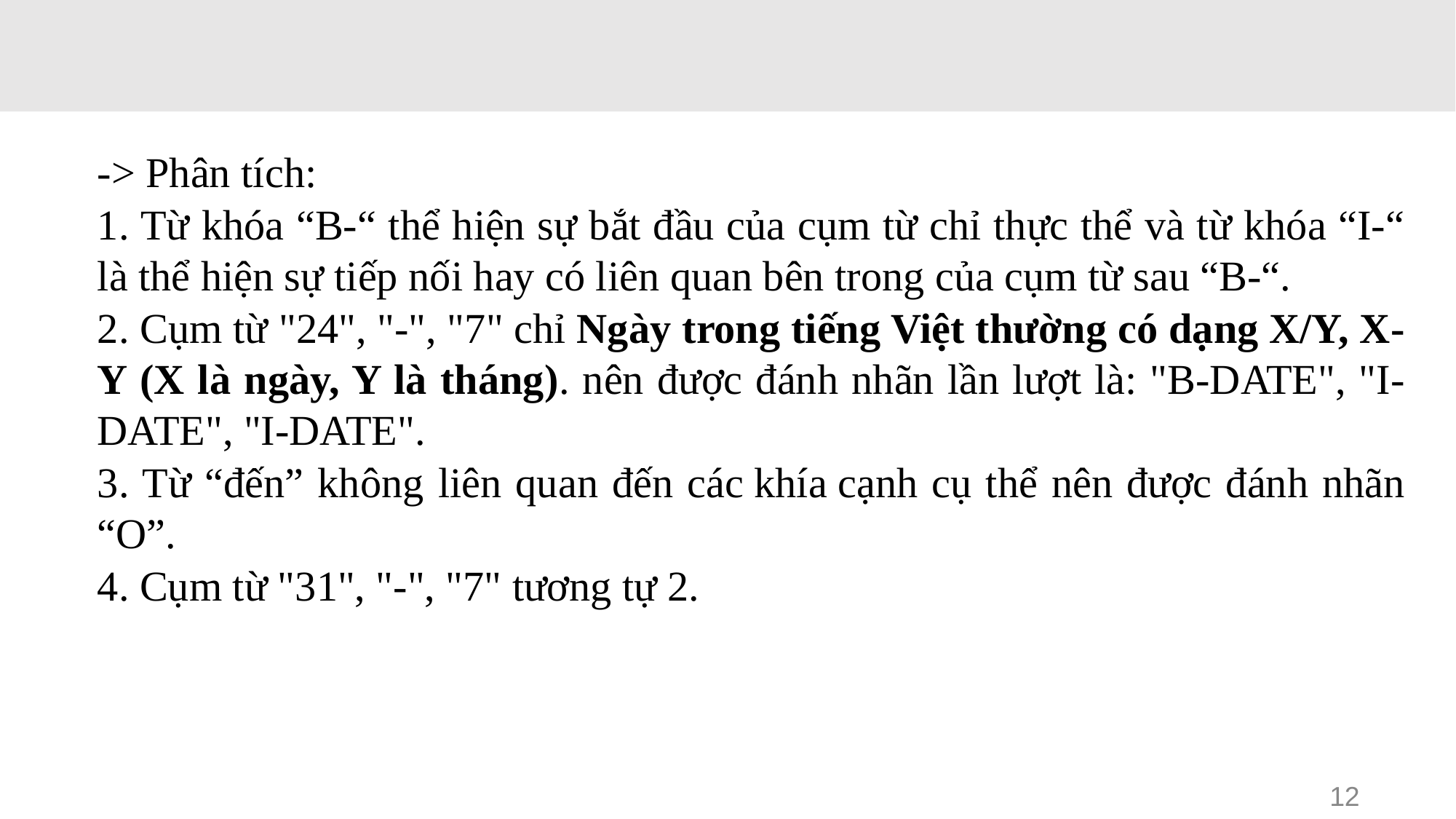

-> Phân tích:
1. Từ khóa “B-“ thể hiện sự bắt đầu của cụm từ chỉ thực thể và từ khóa “I-“ là thể hiện sự tiếp nối hay có liên quan bên trong của cụm từ sau “B-“.
2. Cụm từ "24", "-", "7" chỉ Ngày trong tiếng Việt thường có dạng X/Y, X-Y (X là ngày, Y là tháng). nên được đánh nhãn lần lượt là: "B-DATE", "I-DATE", "I-DATE".
3. Từ “đến” không liên quan đến các khía cạnh cụ thể nên được đánh nhãn “O”.
4. Cụm từ "31", "-", "7" tương tự 2.

12